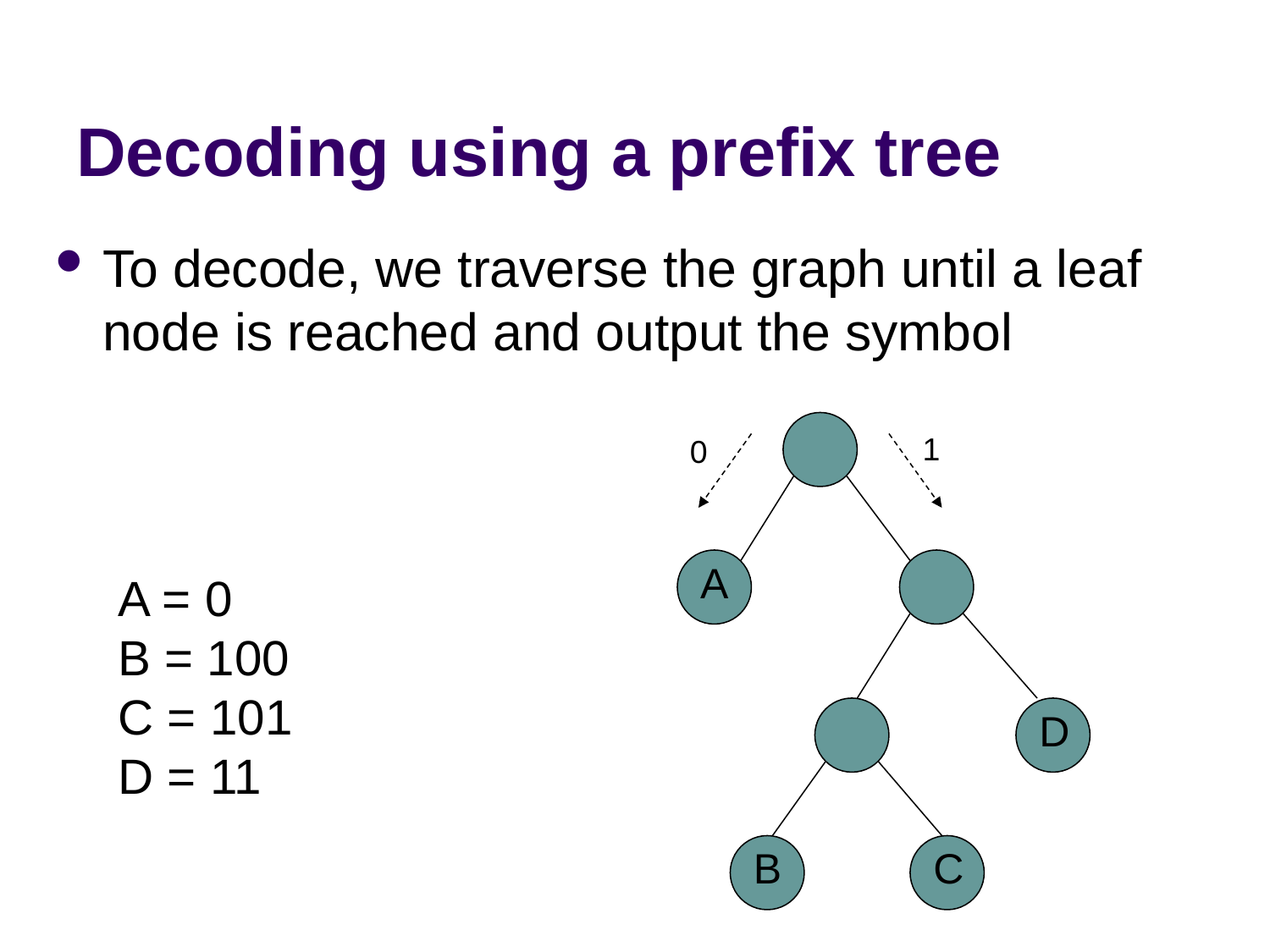

# Decoding using a prefix tree
To decode, we traverse the graph until a leaf node is reached and output the symbol

1
0

A

A = 0
B = 100
C = 101
D = 11

D

B

C